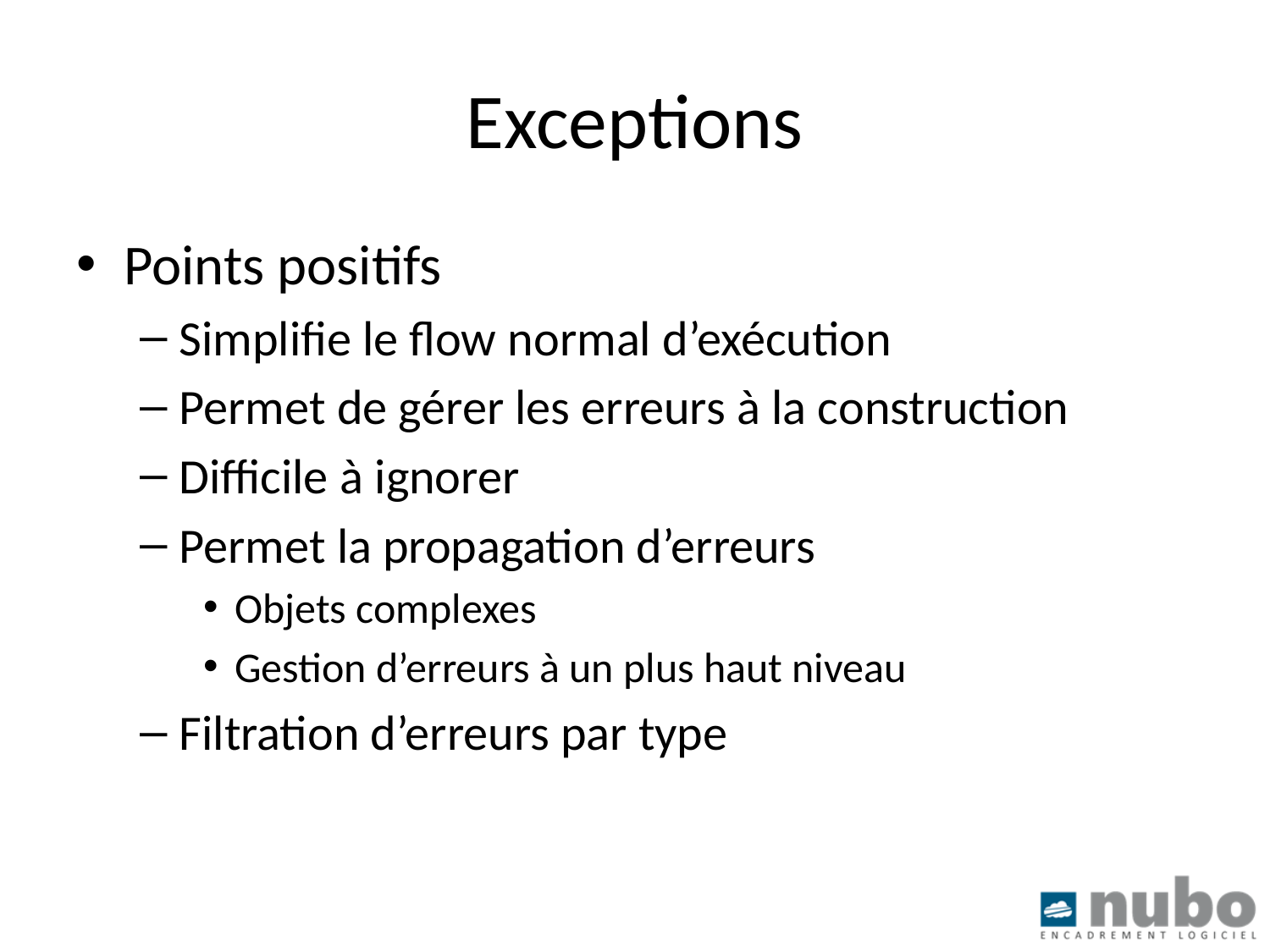

# Exceptions
Points positifs
Simplifie le flow normal d’exécution
Permet de gérer les erreurs à la construction
Difficile à ignorer
Permet la propagation d’erreurs
Objets complexes
Gestion d’erreurs à un plus haut niveau
Filtration d’erreurs par type